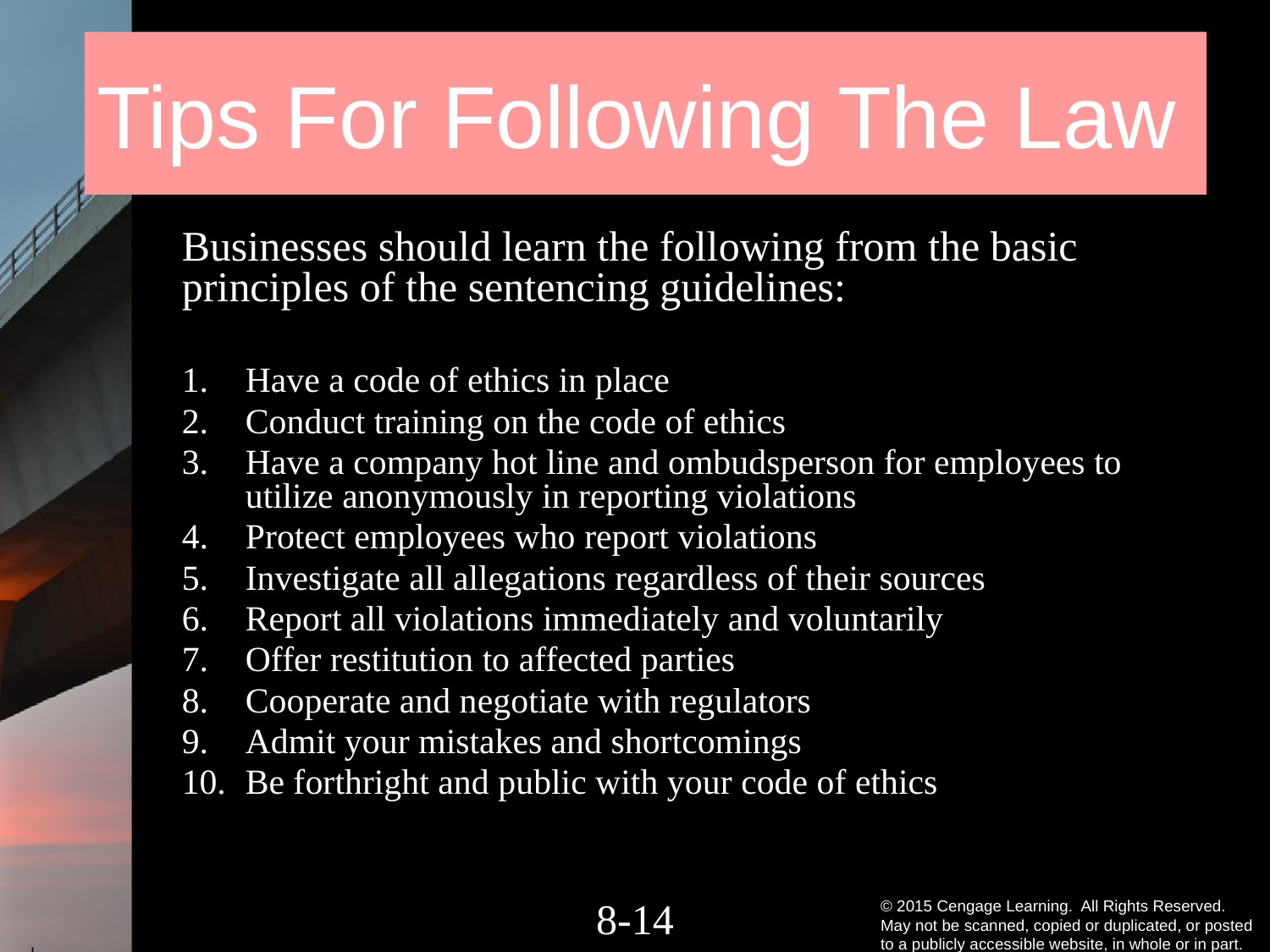

# Tips For Following The Law
Businesses should learn the following from the basic principles of the sentencing guidelines:

Have a code of ethics in place
Conduct training on the code of ethics
Have a company hot line and ombudsperson for employees to utilize anonymously in reporting violations
Protect employees who report violations
Investigate all allegations regardless of their sources
Report all violations immediately and voluntarily
Offer restitution to affected parties
Cooperate and negotiate with regulators
Admit your mistakes and shortcomings
Be forthright and public with your code of ethics
8-14